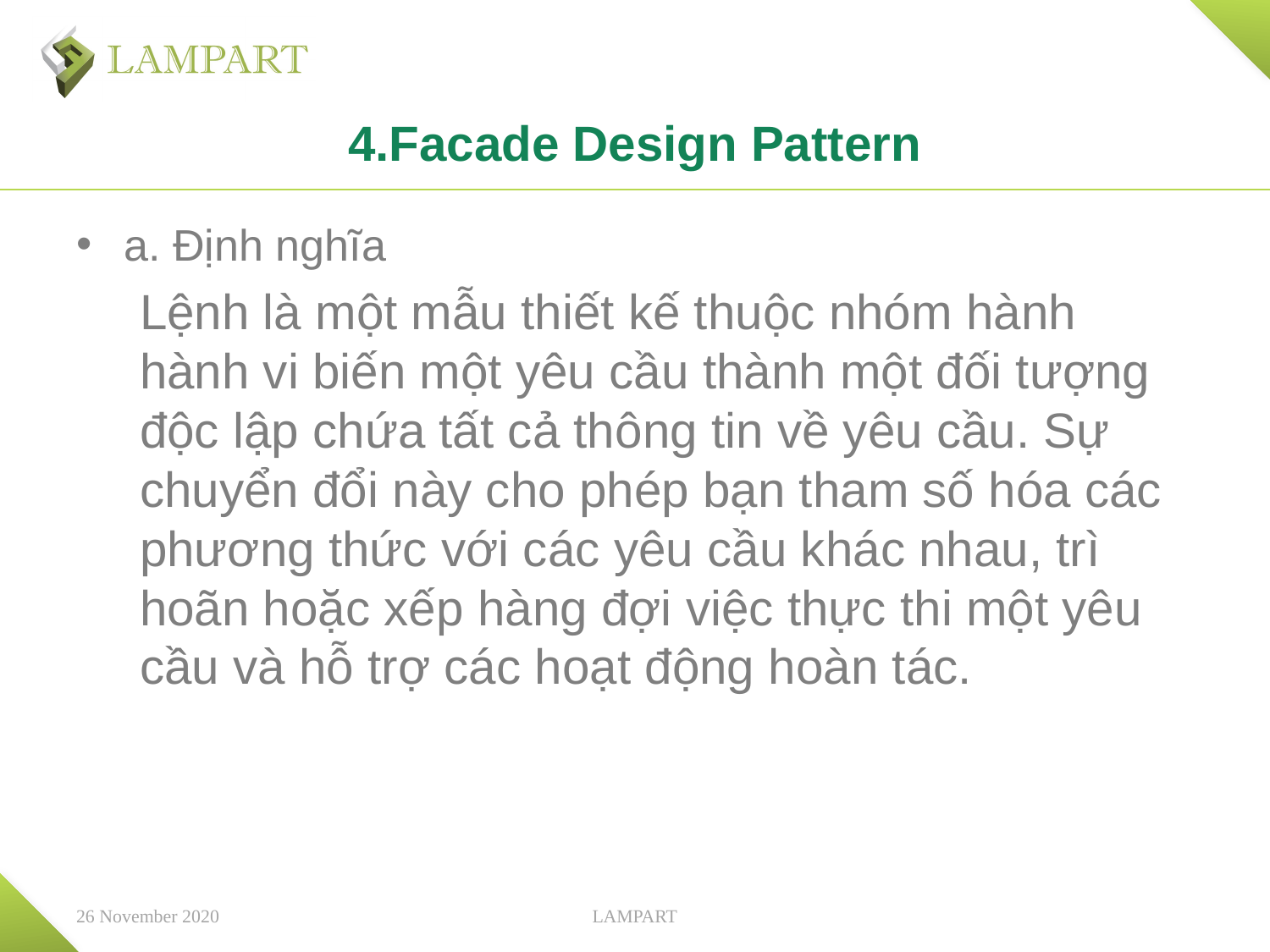

# 4.Facade Design Pattern
a. Định nghĩa
Lệnh là một mẫu thiết kế thuộc nhóm hành hành vi biến một yêu cầu thành một đối tượng độc lập chứa tất cả thông tin về yêu cầu. Sự chuyển đổi này cho phép bạn tham số hóa các phương thức với các yêu cầu khác nhau, trì hoãn hoặc xếp hàng đợi việc thực thi một yêu cầu và hỗ trợ các hoạt động hoàn tác.
26 November 2020
LAMPART
2